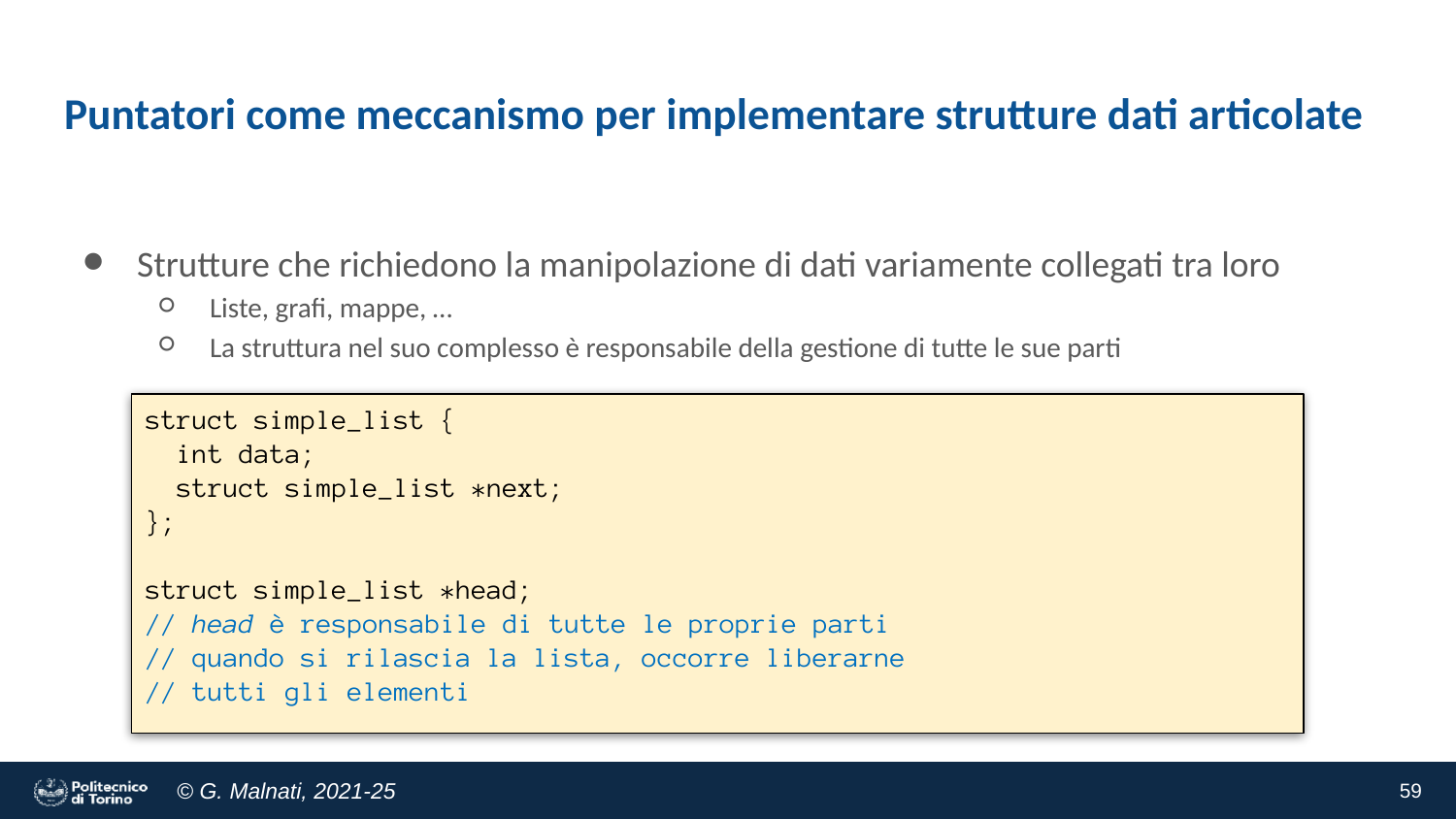

# Puntatori come meccanismo per implementare strutture dati articolate
Strutture che richiedono la manipolazione di dati variamente collegati tra loro
Liste, grafi, mappe, …
La struttura nel suo complesso è responsabile della gestione di tutte le sue parti

struct simple_list {
  int data;
  struct simple_list *next;
};

struct simple_list *head;
// head è responsabile di tutte le proprie parti
// quando si rilascia la lista, occorre liberarne
// tutti gli elementi
59